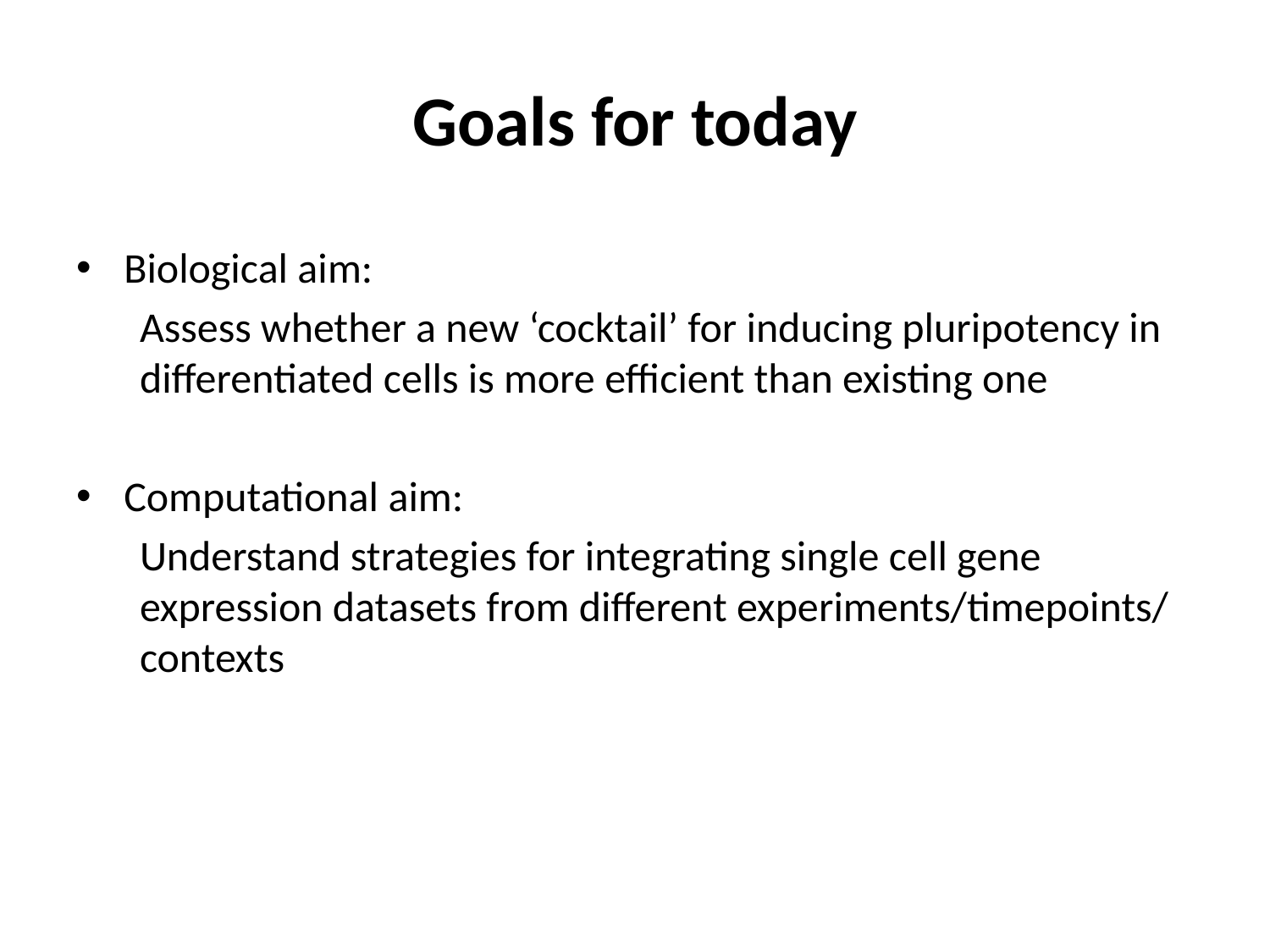

# Goals for today
Biological aim:
Assess whether a new ‘cocktail’ for inducing pluripotency in differentiated cells is more efficient than existing one

Computational aim:
Understand strategies for integrating single cell gene expression datasets from different experiments/timepoints/ contexts